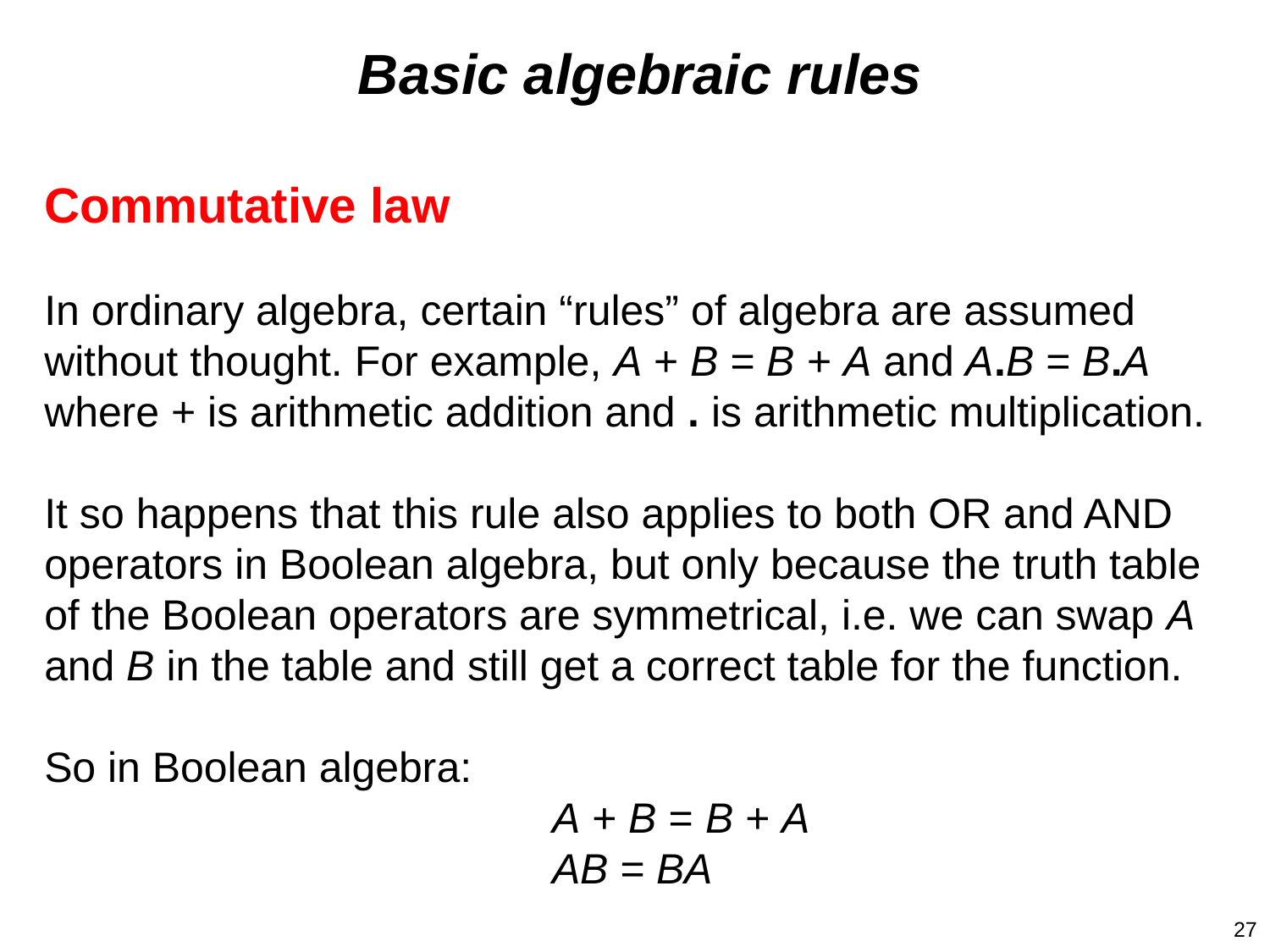

Basic algebraic rules

Commutative law

In ordinary algebra, certain “rules” of algebra are assumed without thought. For example, A + B = B + A and A.B = B.A where + is arithmetic addition and . is arithmetic multiplication.

It so happens that this rule also applies to both OR and AND operators in Boolean algebra, but only because the truth table of the Boolean operators are symmetrical, i.e. we can swap A and B in the table and still get a correct table for the function.

So in Boolean algebra:
				A + B = B + A
				AB = BA

27